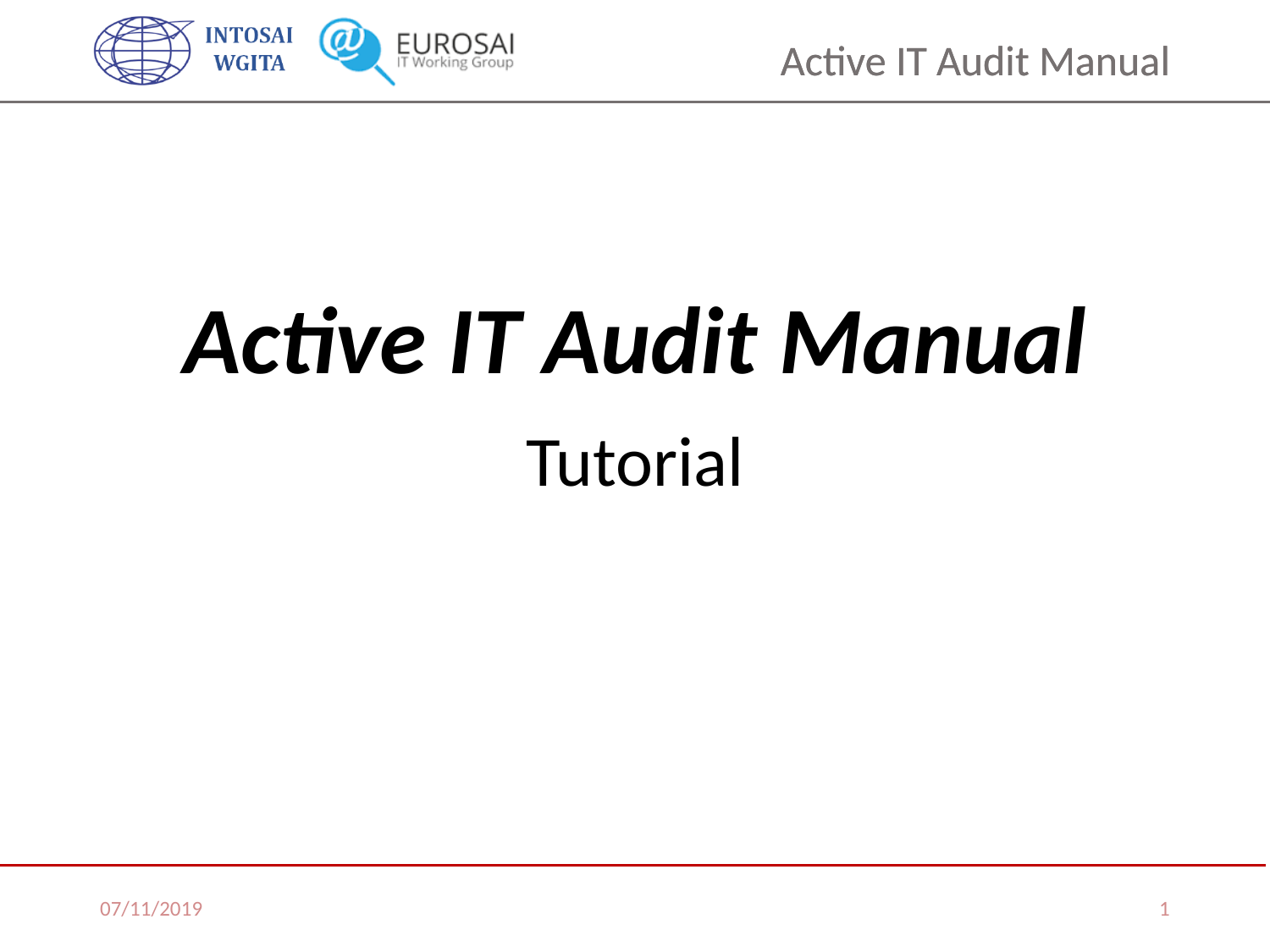

Active IT Audit Manual
Tutorial
07/11/2019

1